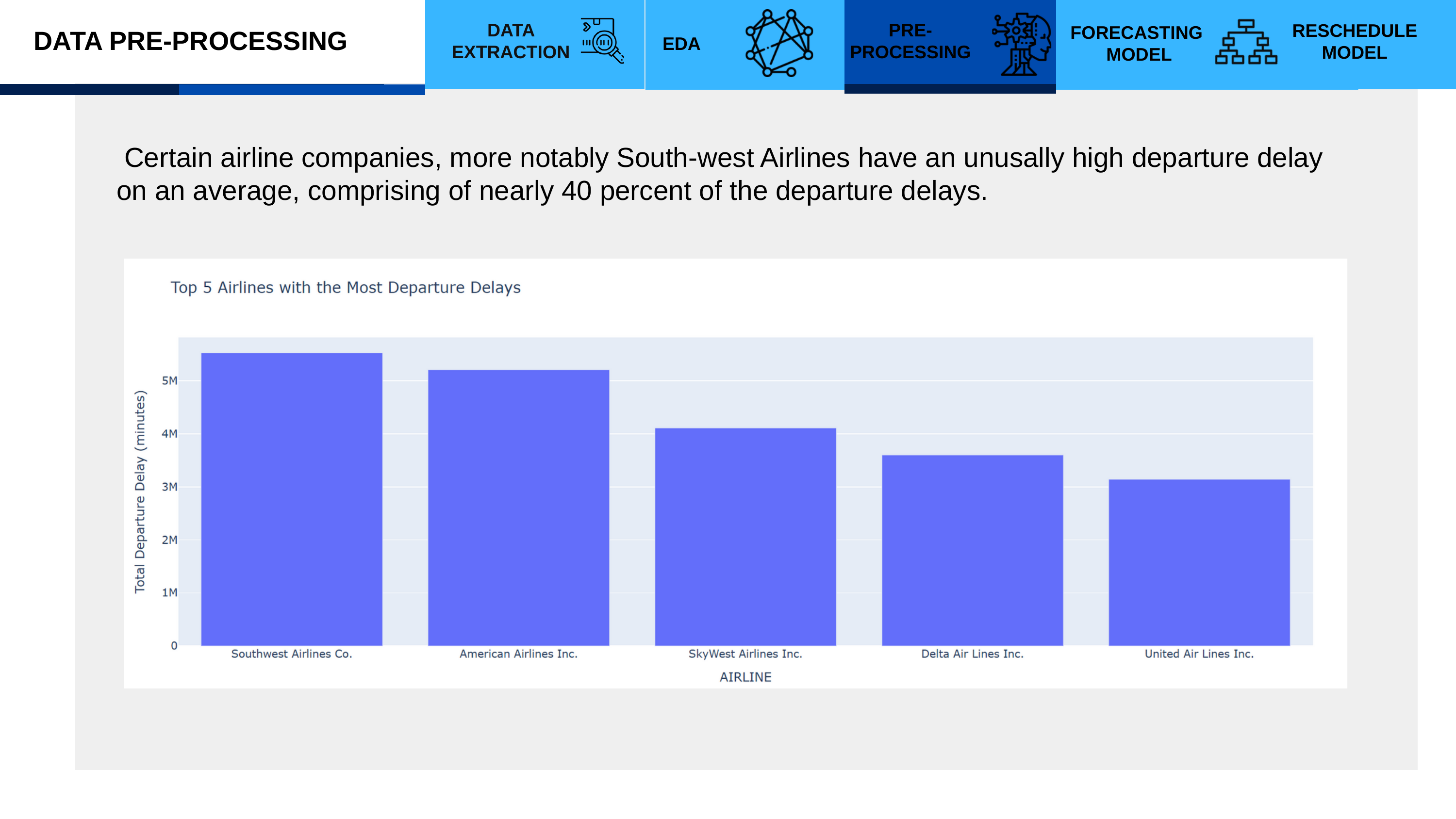

DATA PRE-PROCESSING

DATA EXTRACTION
PRE-
PROCESSING
RESCHEDULE
MODEL
PRE-
PROCESSING
FORECASTING
MODEL

FORECASTING
MODEL
EDA
EDA

 Certain airline companies, more notably South-west Airlines have an unusally high departure delay on an average, comprising of nearly 40 percent of the departure delays.